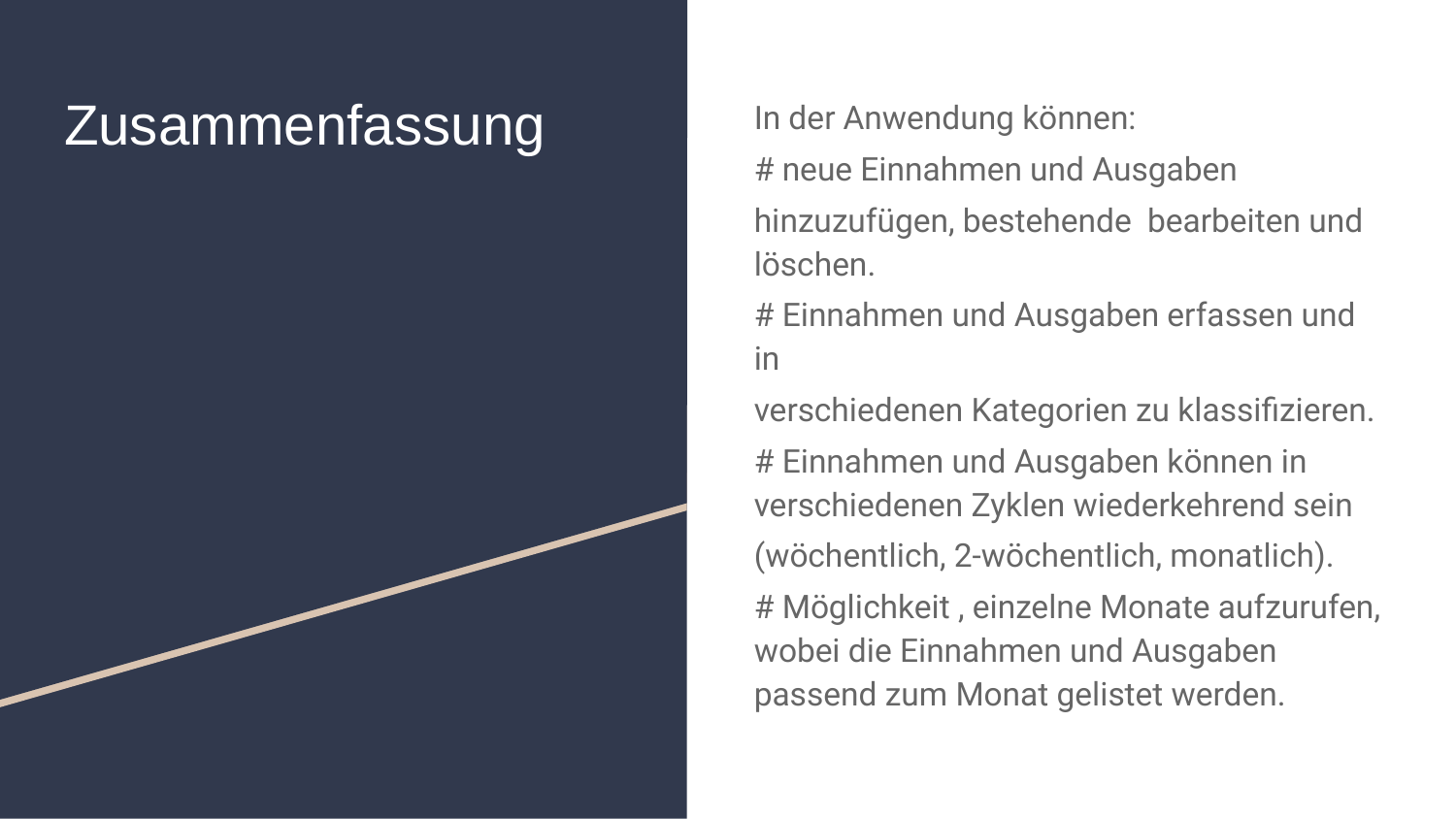

# Zusammenfassung
In der Anwendung können:
# neue Einnahmen und Ausgaben
hinzuzufügen, bestehende  bearbeiten und löschen.
# Einnahmen und Ausgaben erfassen und in
verschiedenen Kategorien zu klassifizieren.
# Einnahmen und Ausgaben können in verschiedenen Zyklen wiederkehrend sein
(wöchentlich, 2-wöchentlich, monatlich).
# Möglichkeit , einzelne Monate aufzurufen, wobei die Einnahmen und Ausgaben passend zum Monat gelistet werden.